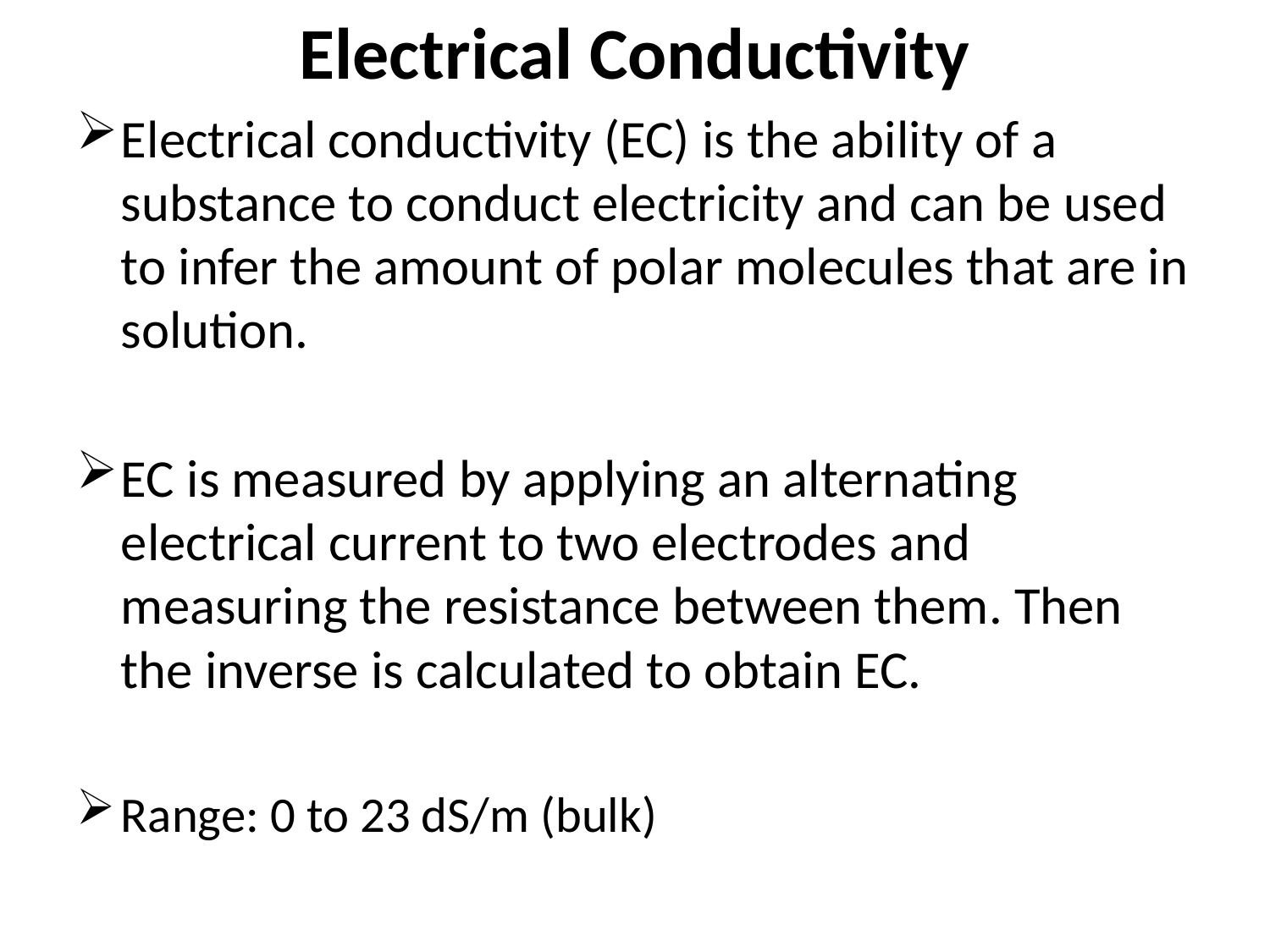

Electrical Conductivity
Electrical conductivity (EC) is the ability of a substance to conduct electricity and can be used to infer the amount of polar molecules that are in solution.

EC is measured by applying an alternating electrical current to two electrodes and measuring the resistance between them. Then the inverse is calculated to obtain EC.

Range: 0 to 23 dS/m (bulk)